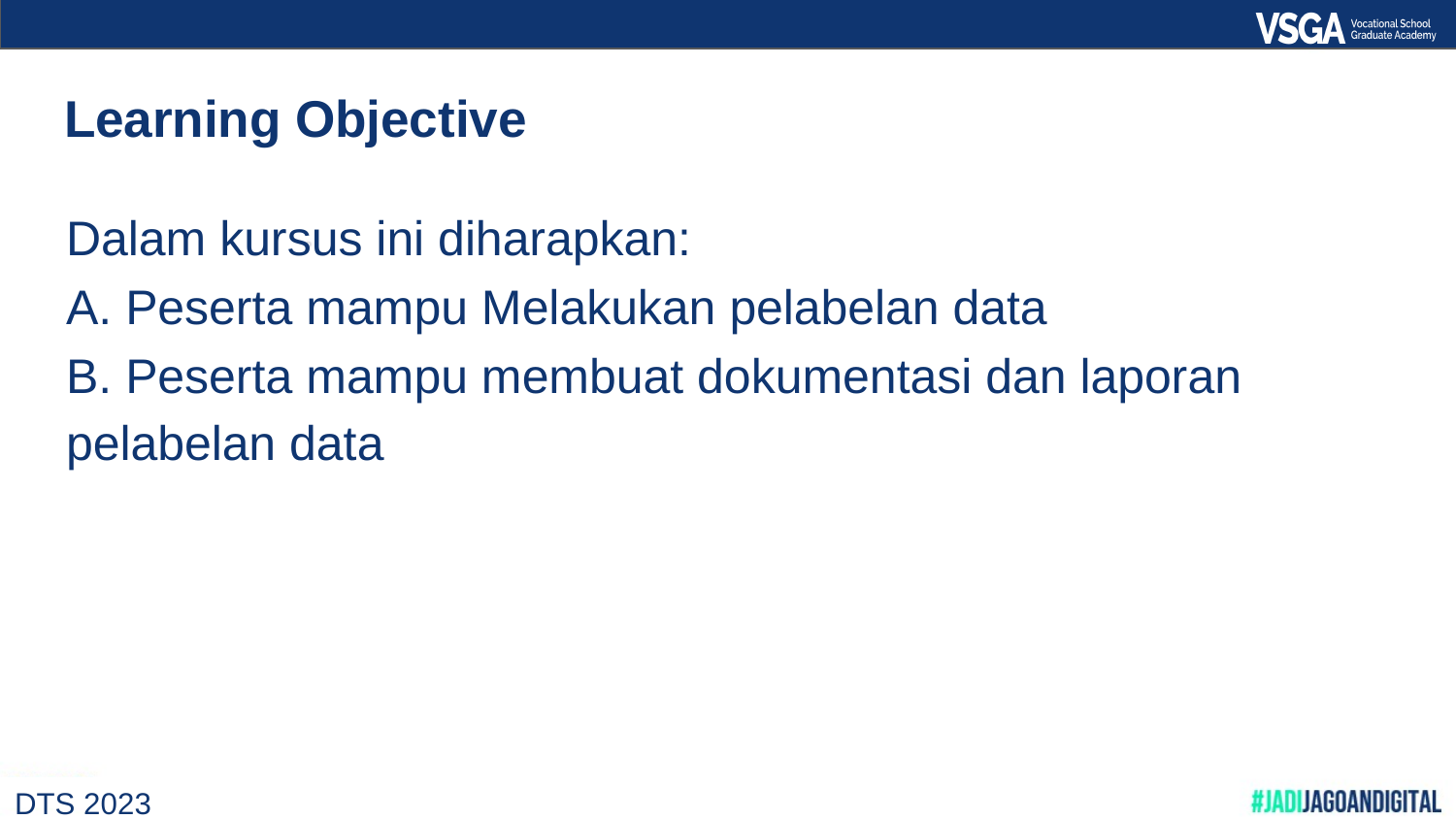

# Learning Objective
Dalam kursus ini diharapkan:
A. Peserta mampu Melakukan pelabelan data
B. Peserta mampu membuat dokumentasi dan laporan pelabelan data

DTS 2023